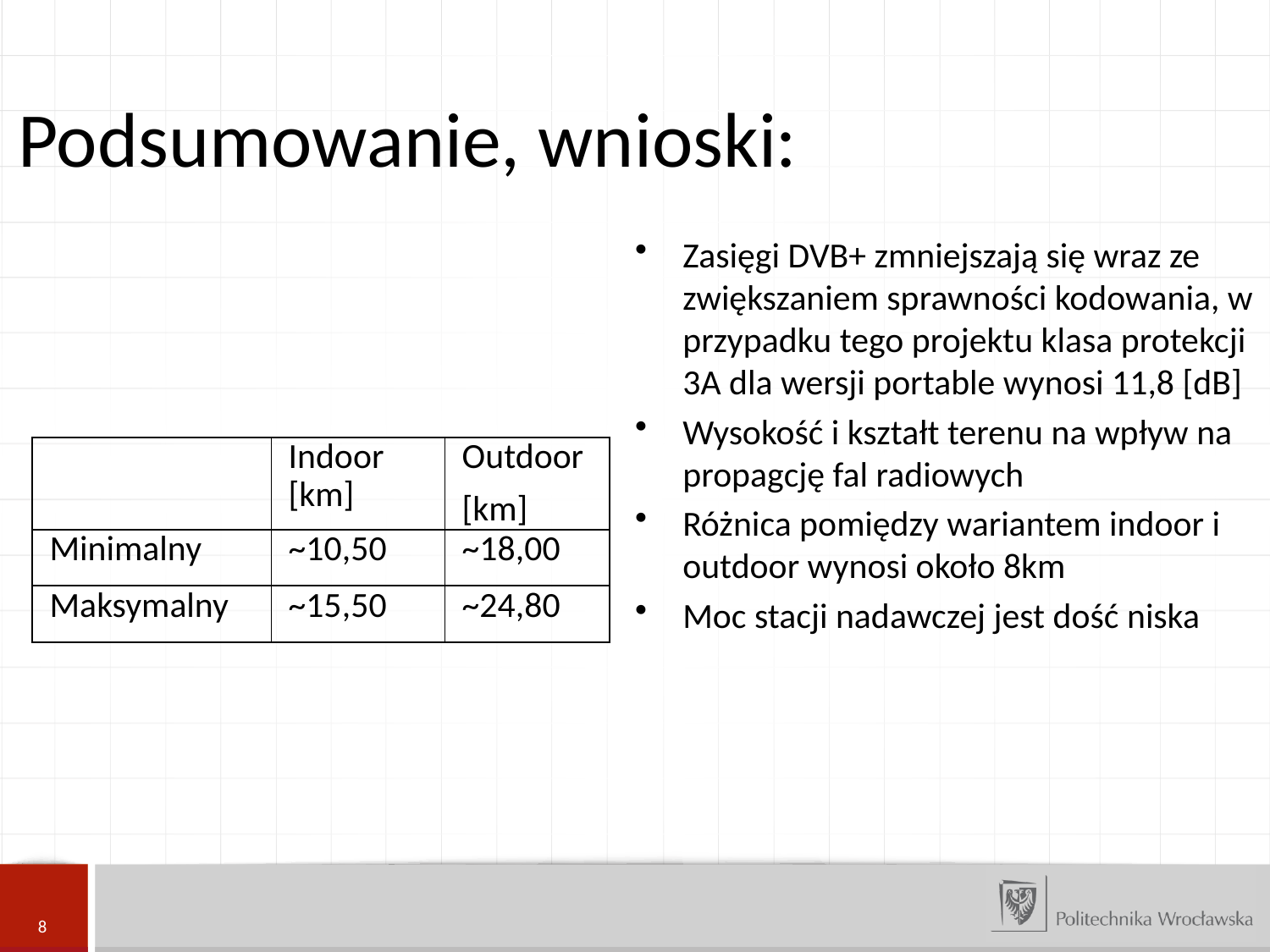

Podsumowanie, wnioski:
Zasięgi DVB+ zmniejszają się wraz ze zwiększaniem sprawności kodowania, w przypadku tego projektu klasa protekcji 3A dla wersji portable wynosi 11,8 [dB]
Wysokość i kształt terenu na wpływ na propagcję fal radiowych
Różnica pomiędzy wariantem indoor i outdoor wynosi około 8km
Moc stacji nadawczej jest dość niska
|  | Indoor [km] | Outdoor [km] |
| --- | --- | --- |
| Minimalny | ~10,50 | ~18,00 |
| Maksymalny | ~15,50 | ~24,80 |